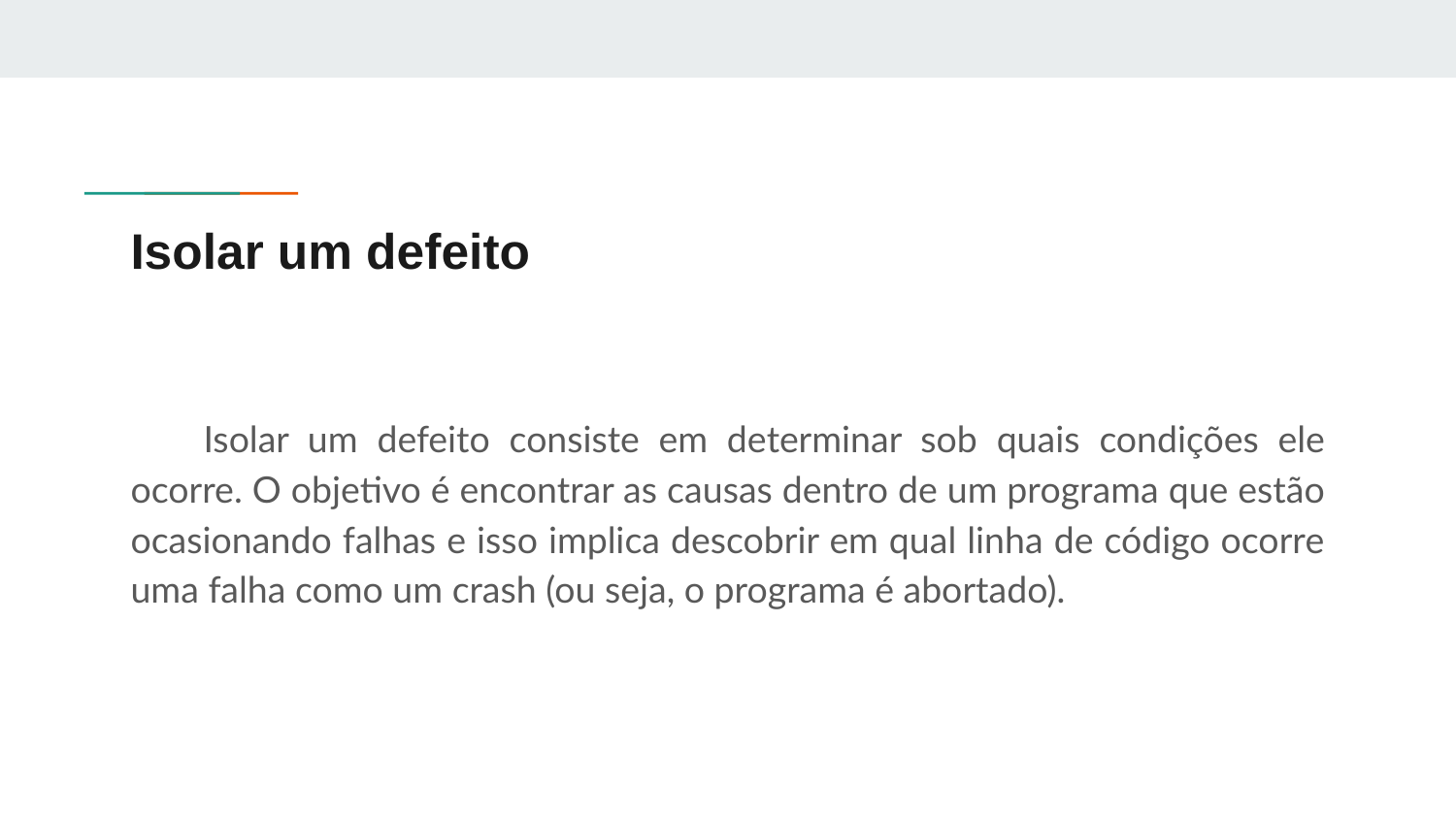

# Isolar um defeito
Isolar um defeito consiste em determinar sob quais condições ele ocorre. O objetivo é encontrar as causas dentro de um programa que estão ocasionando falhas e isso implica descobrir em qual linha de código ocorre uma falha como um crash (ou seja, o programa é abortado).